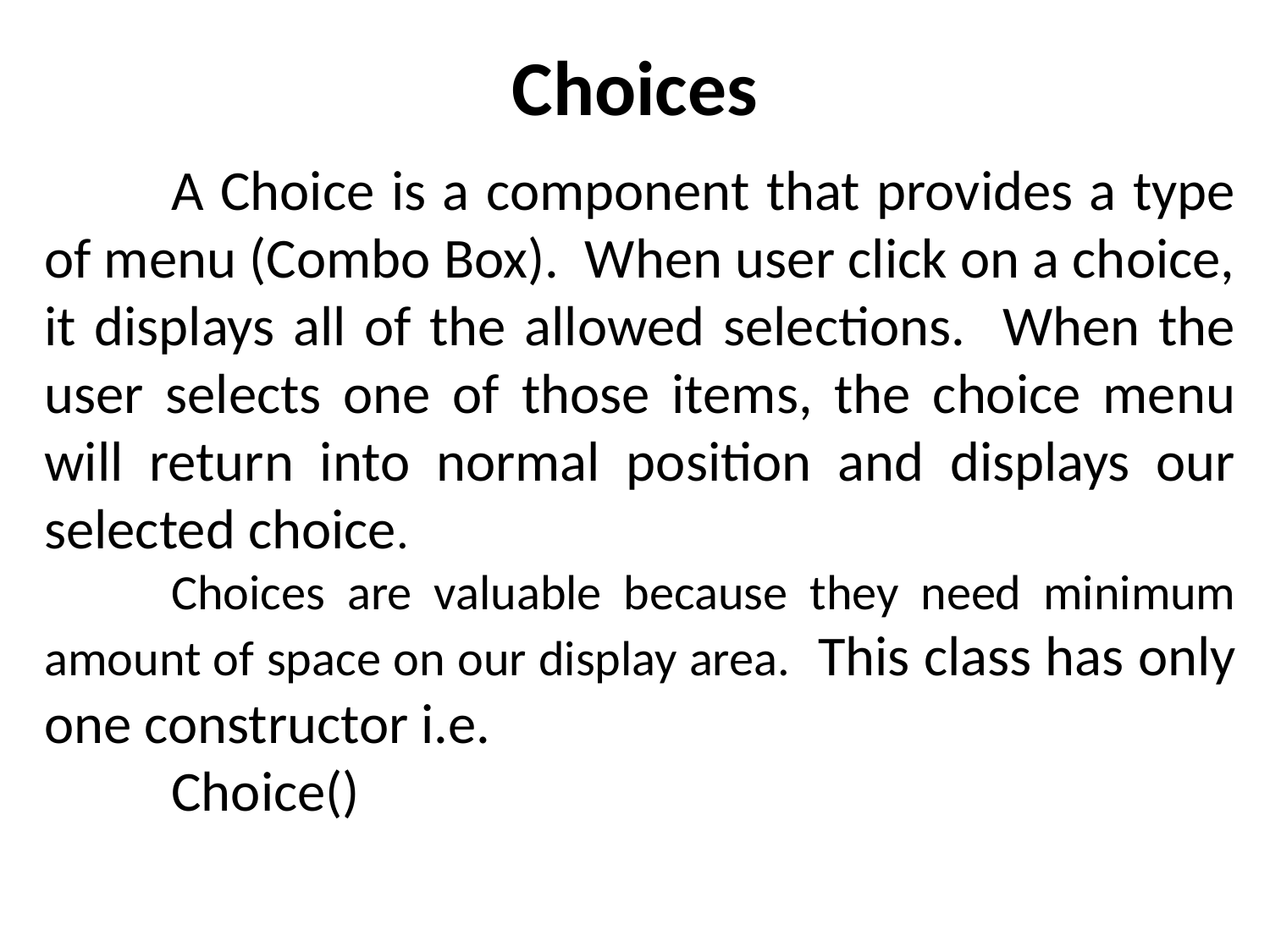

# Choices
	A Choice is a component that provides a type of menu (Combo Box).  When user click on a choice, it displays all of the allowed selections.  When the user selects one of those items, the choice menu will return into normal position and displays our selected choice.
	Choices are valuable because they need minimum amount of space on our display area.  This class has only one constructor i.e.
	Choice()